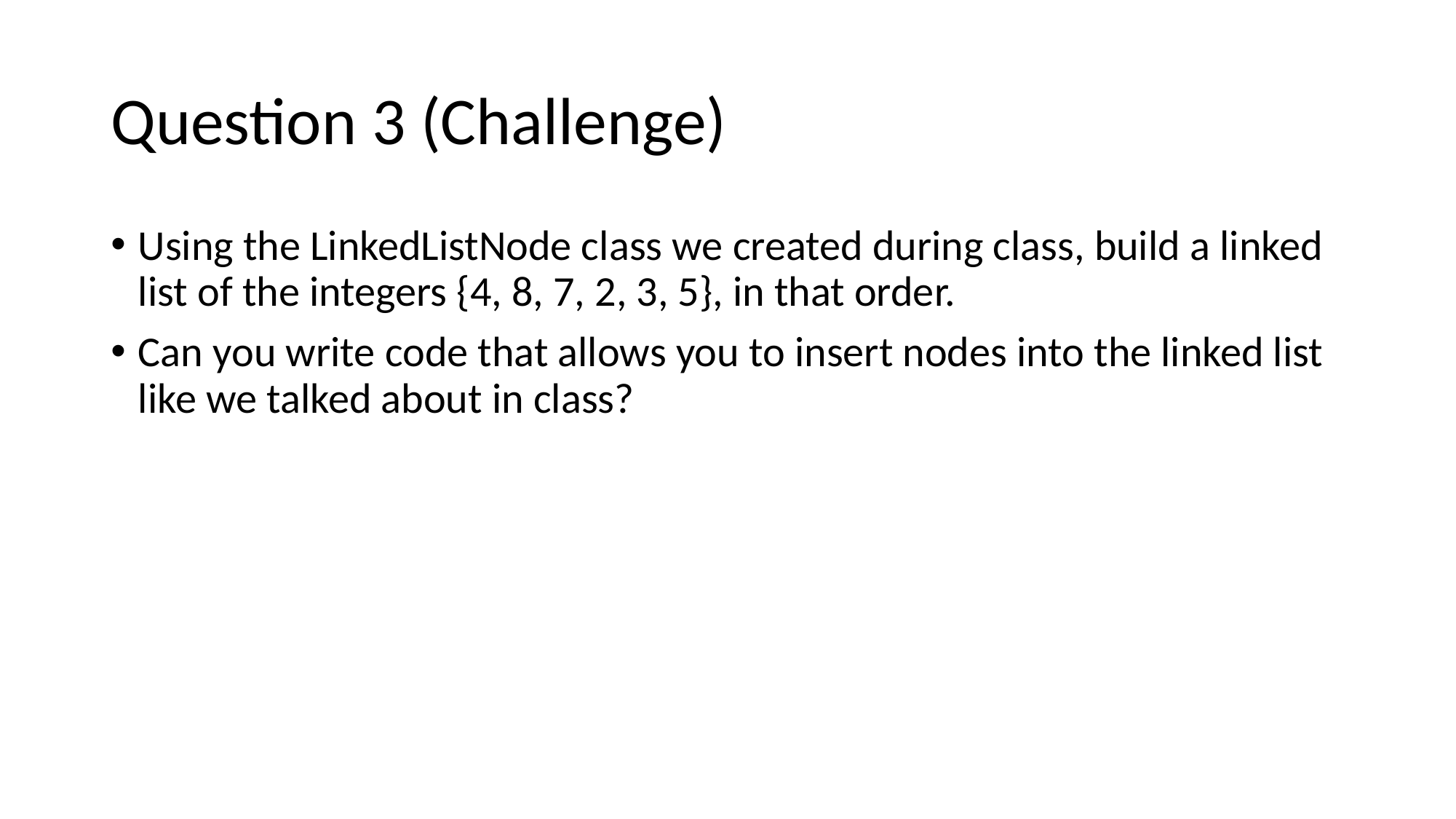

# Question 3 (Challenge)
Using the LinkedListNode class we created during class, build a linked list of the integers {4, 8, 7, 2, 3, 5}, in that order.
Can you write code that allows you to insert nodes into the linked list like we talked about in class?